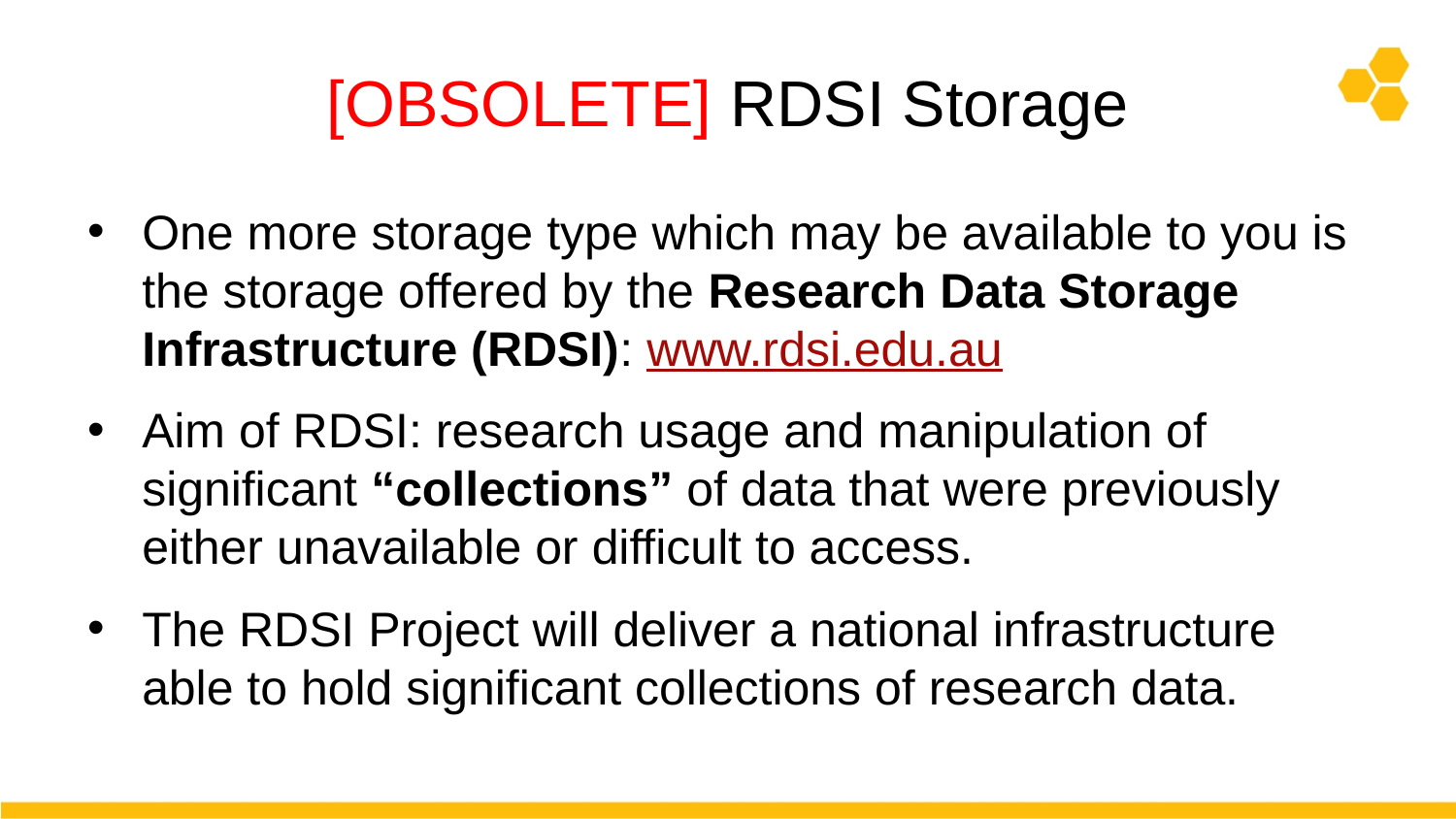

# [OBSOLETE] RDSI Storage
One more storage type which may be available to you is the storage offered by the Research Data Storage Infrastructure (RDSI): www.rdsi.edu.au
Aim of RDSI: research usage and manipulation of significant “collections” of data that were previously either unavailable or difficult to access.
The RDSI Project will deliver a national infrastructure able to hold significant collections of research data.